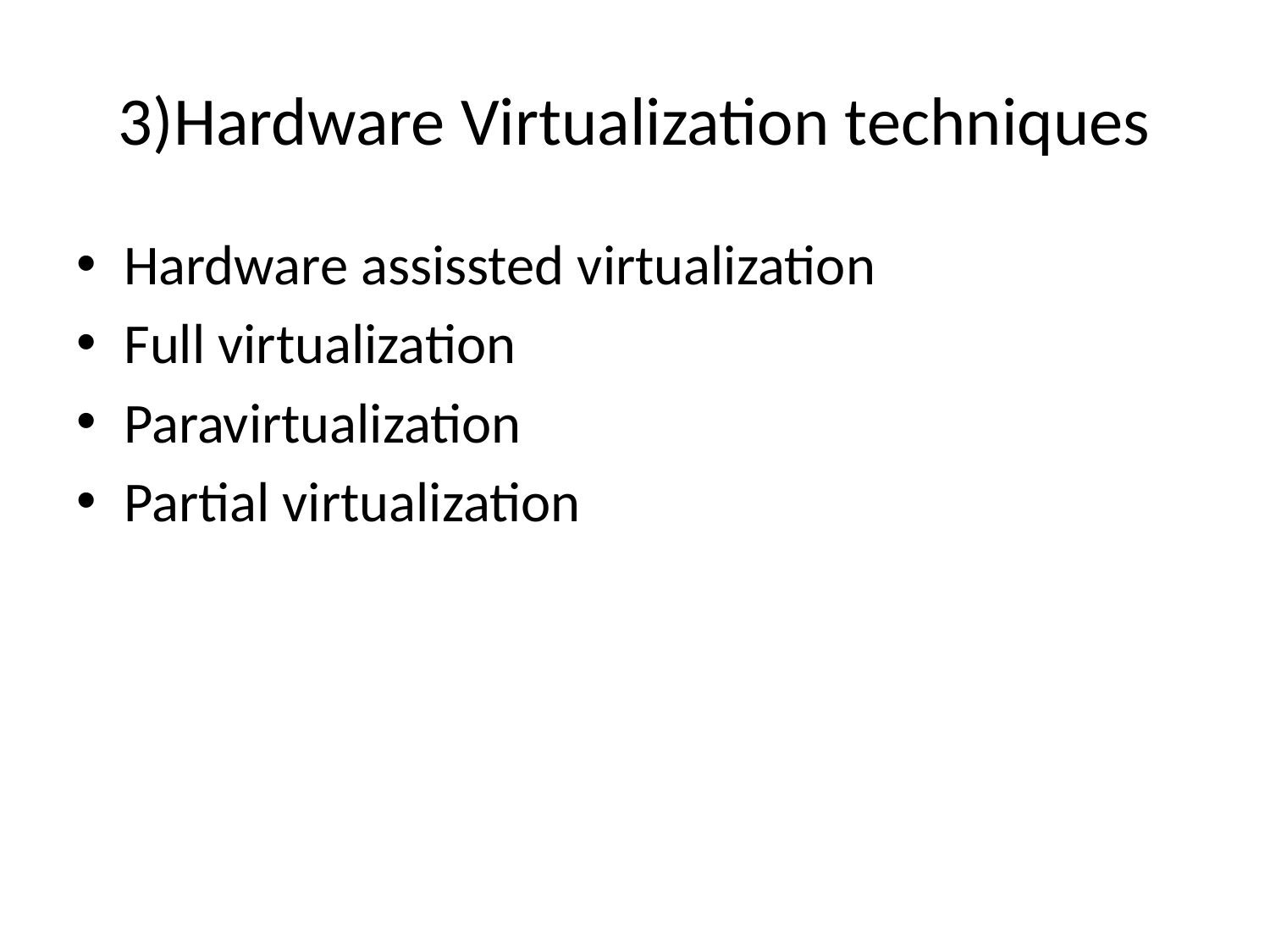

# 3)Hardware Virtualization techniques
Hardware assissted virtualization
Full virtualization
Paravirtualization
Partial virtualization